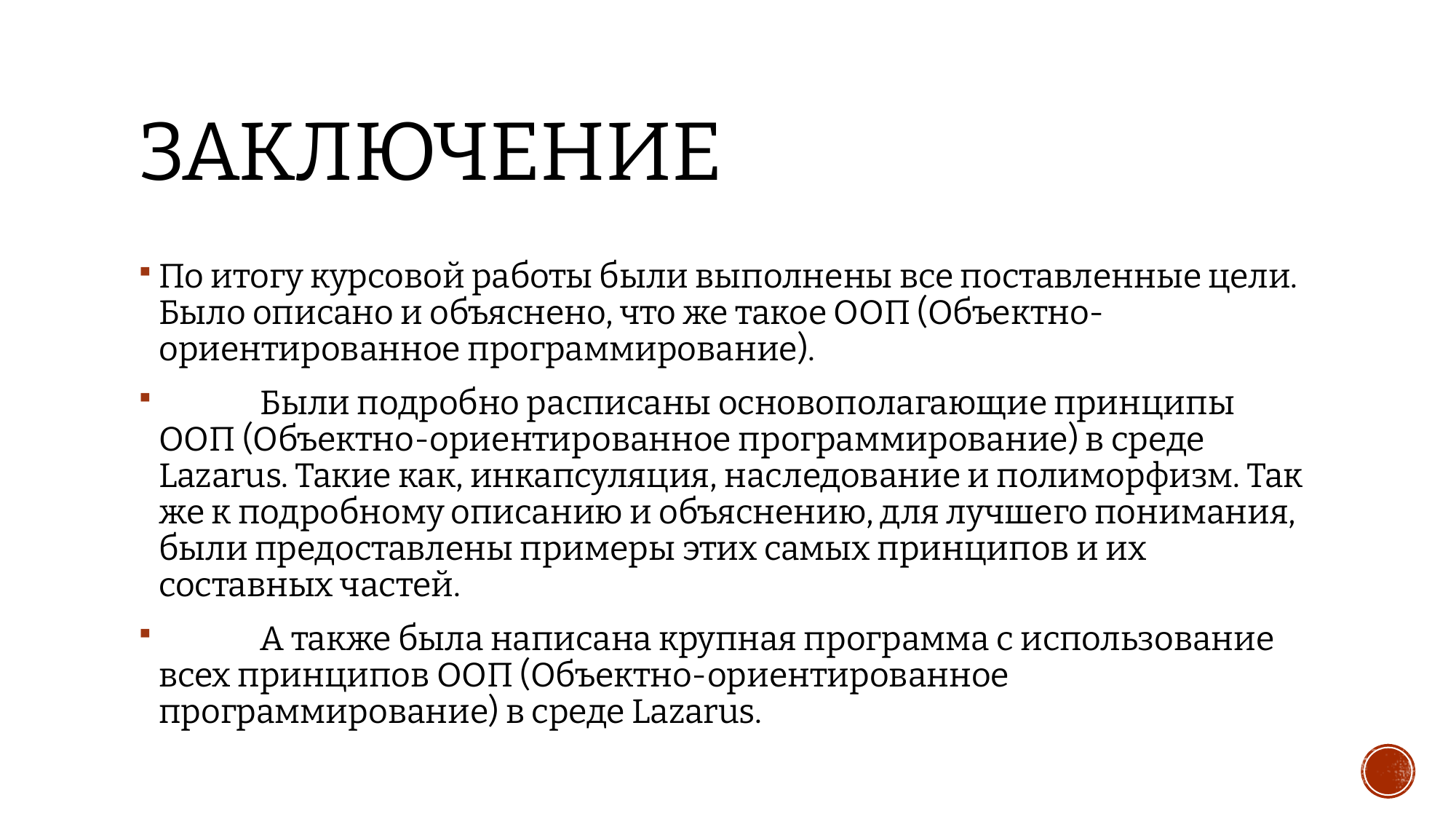

# Заключение
По итогу курсовой работы были выполнены все поставленные цели. Было описано и объяснено, что же такое ООП (Объектно-ориентированное программирование).
	Были подробно расписаны основополагающие принципы ООП (Объектно-ориентированное программирование) в среде Lazarus. Такие как, инкапсуляция, наследование и полиморфизм. Так же к подробному описанию и объяснению, для лучшего понимания, были предоставлены примеры этих самых принципов и их составных частей.
	А также была написана крупная программа с использование всех принципов ООП (Объектно-ориентированное программирование) в среде Lazarus.